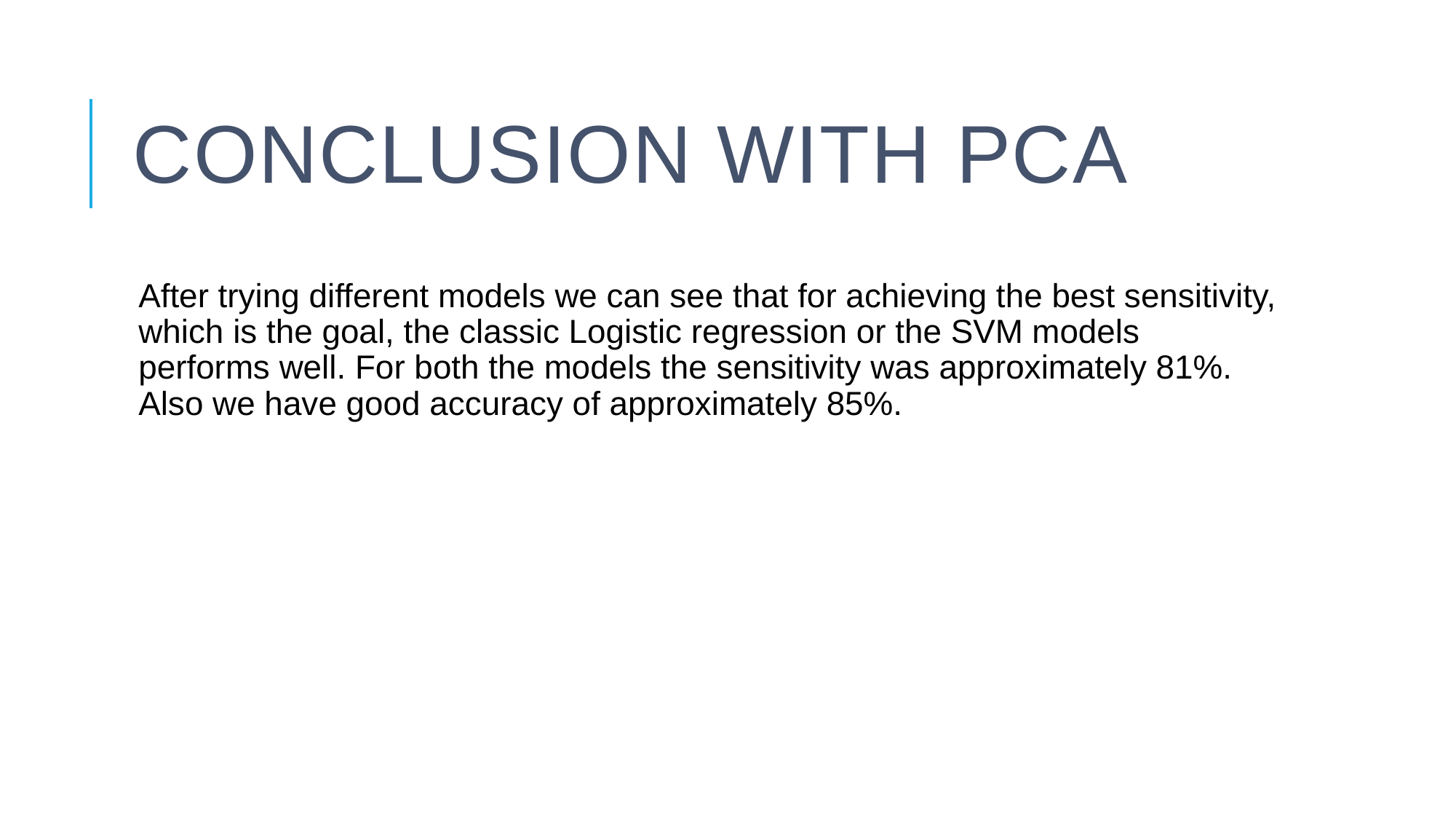

# Conclusion with PCA
After trying different models we can see that for achieving the best sensitivity, which is the goal, the classic Logistic regression or the SVM models performs well. For both the models the sensitivity was approximately 81%. Also we have good accuracy of approximately 85%.